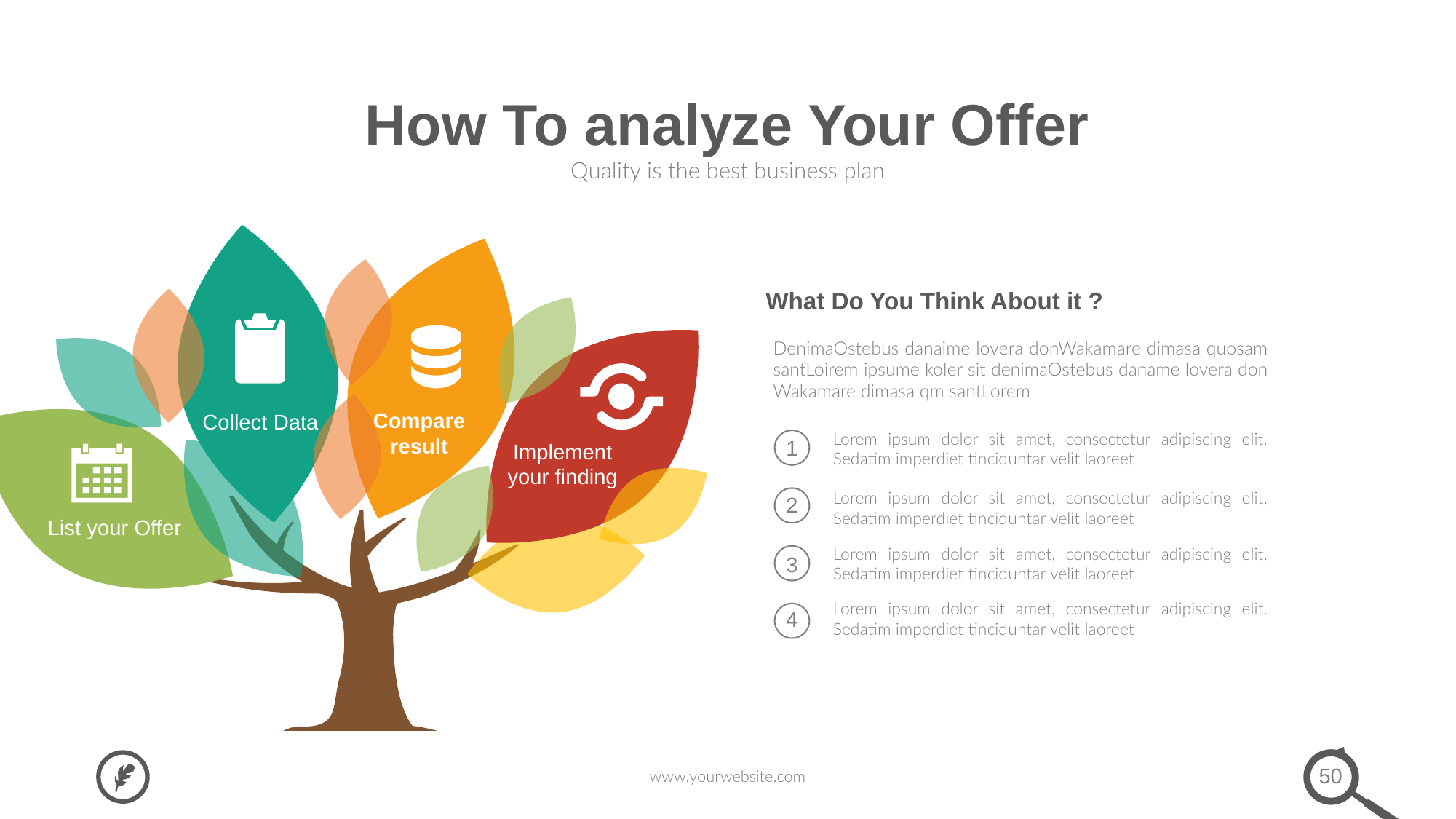

How To analyze Your Offer
Quality is the best business plan

Compare
result

Collect Data

Implement
your finding

List your Offer

What Do You Think About it ?
DenimaOstebus danaime lovera donWakamare dimasa quosam santLoirem ipsume koler sit denimaOstebus daname lovera don Wakamare dimasa qm santLorem
Lorem ipsum dolor sit amet, consectetur adipiscing elit. Sedatim imperdiet tinciduntar velit laoreet

1
Lorem ipsum dolor sit amet, consectetur adipiscing elit. Sedatim imperdiet tinciduntar velit laoreet

2

Lorem ipsum dolor sit amet, consectetur adipiscing elit. Sedatim imperdiet tinciduntar velit laoreet

3
Lorem ipsum dolor sit amet, consectetur adipiscing elit. Sedatim imperdiet tinciduntar velit laoreet

4

50

www.yourwebsite.com